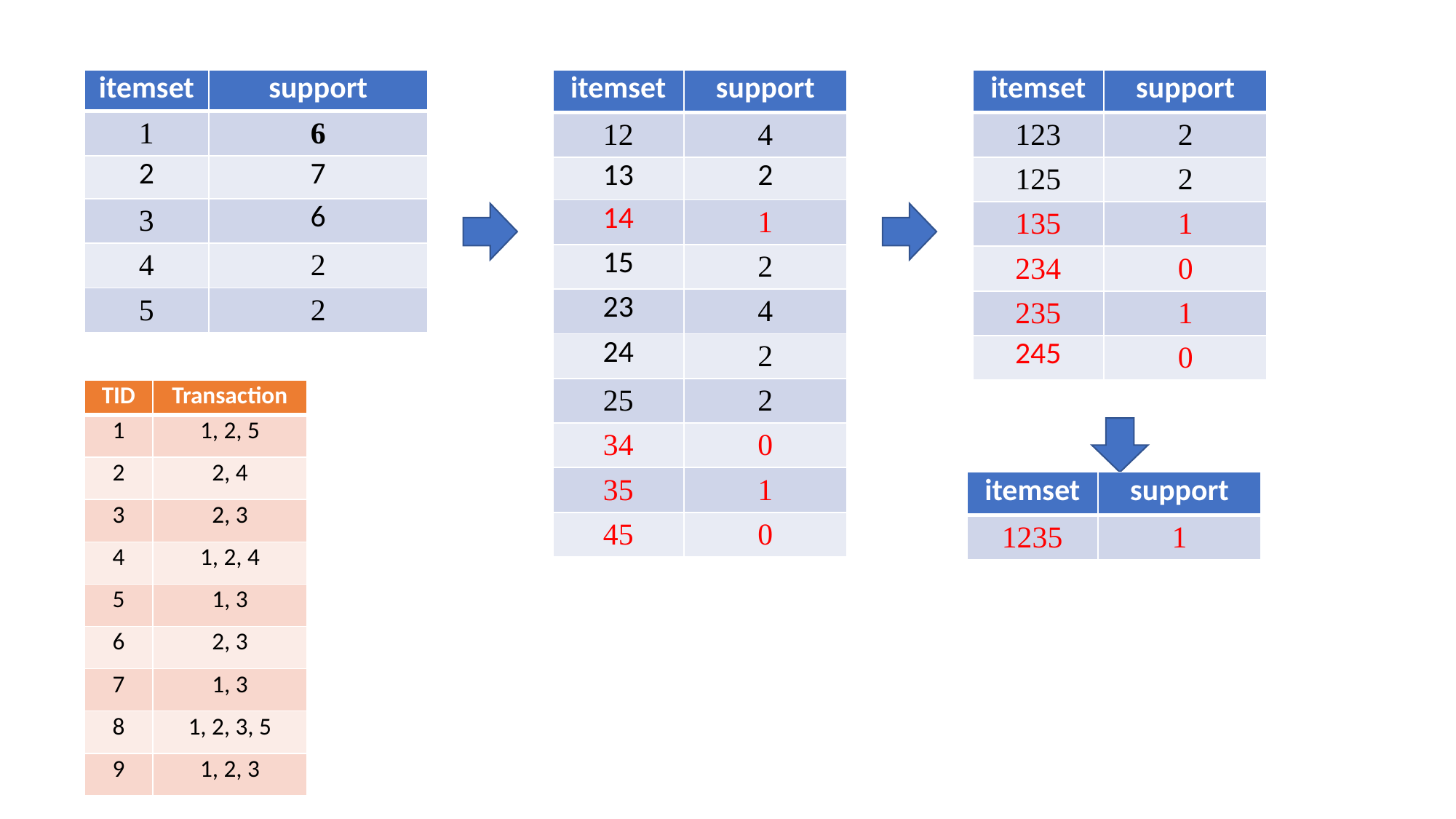

| itemset | support |
| --- | --- |
| 1 | 6 |
| 2 | 7 |
| 3 | 6 |
| 4 | 2 |
| 5 | 2 |
| itemset | support |
| --- | --- |
| 12 | 4 |
| 13 | 2 |
| 14 | 1 |
| 15 | 2 |
| 23 | 4 |
| 24 | 2 |
| 25 | 2 |
| 34 | 0 |
| 35 | 1 |
| 45 | 0 |
| itemset | support |
| --- | --- |
| 123 | 2 |
| 125 | 2 |
| 135 | 1 |
| 234 | 0 |
| 235 | 1 |
| 245 | 0 |

| TID | Transaction |
| --- | --- |
| 1 | 1, 2, 5 |
| 2 | 2, 4 |
| 3 | 2, 3 |
| 4 | 1, 2, 4 |
| 5 | 1, 3 |
| 6 | 2, 3 |
| 7 | 1, 3 |
| 8 | 1, 2, 3, 5 |
| 9 | 1, 2, 3 |

| itemset | support |
| --- | --- |
| 1235 | 1 |